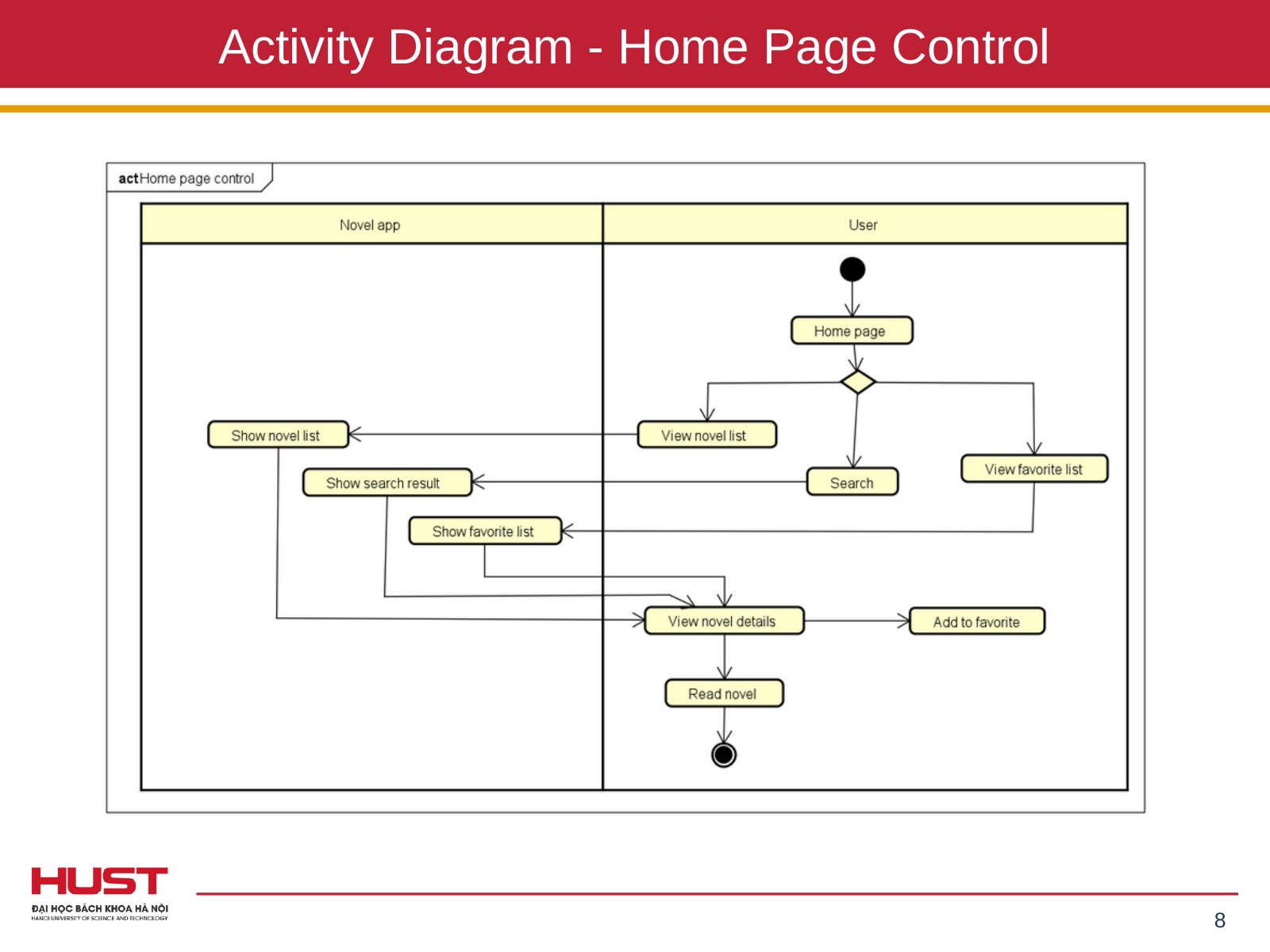

Activity Diagram - Home Page Control

8